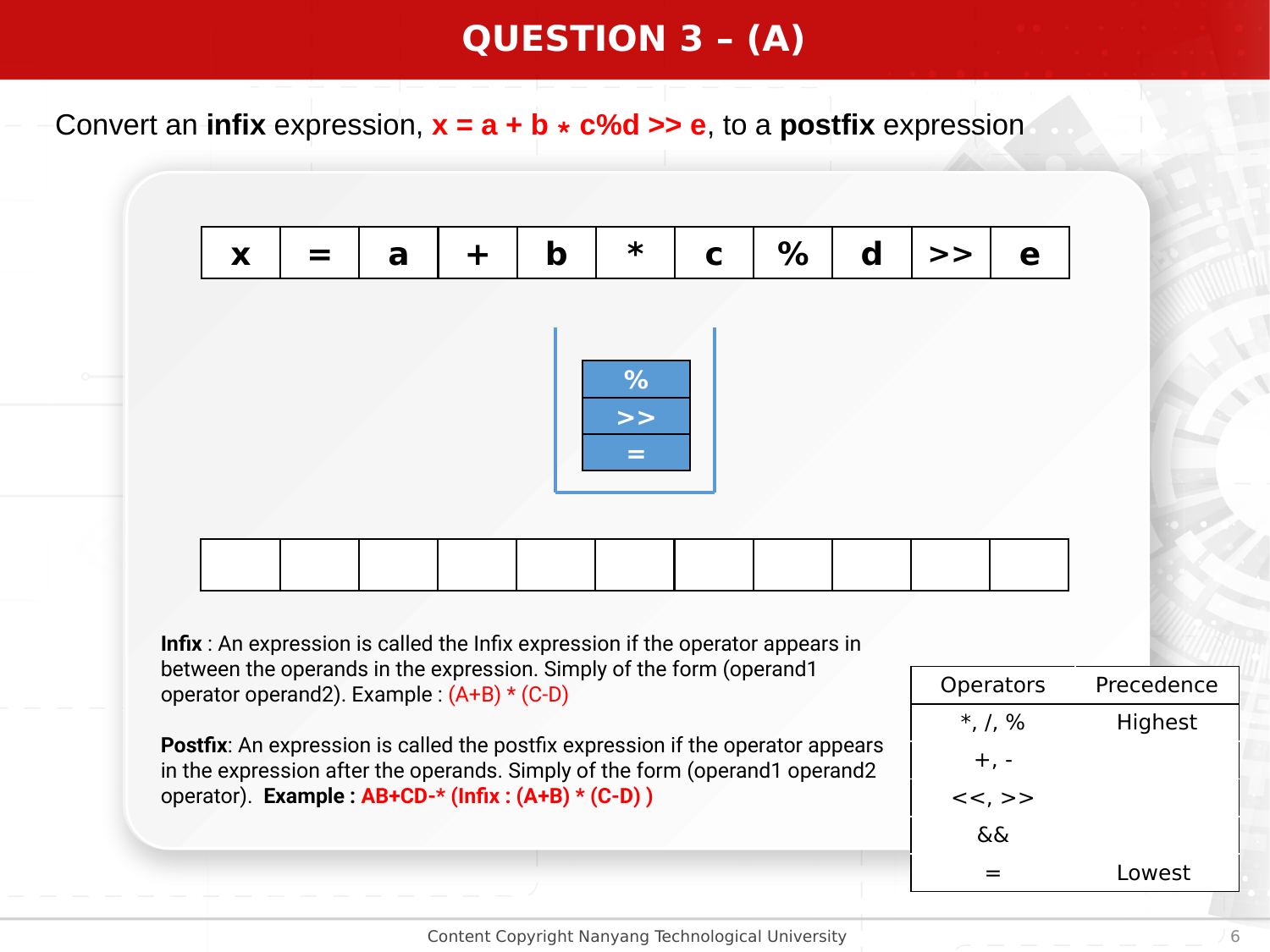

# Question 3 – (a)
Convert an infix expression, x = a + b ∗ c%d >> e, to a postfix expression
x
=
a
+
b
*
c
%
d
>>
e
*
%
+
>>
=
x
a
b
c
*
d
%
+
e
>>
=
Infix : An expression is called the Infix expression if the operator appears in between the operands in the expression. Simply of the form (operand1 operator operand2). Example : (A+B) * (C-D)

Postfix: An expression is called the postfix expression if the operator appears in the expression after the operands. Simply of the form (operand1 operand2 operator).  Example : AB+CD-* (Infix : (A+B) * (C-D) )

| Operators | Precedence |
| --- | --- |
| \*, /, % | Highest |
| +, - |  |
| <<, >> |  |
| && |  |
| = | Lowest |